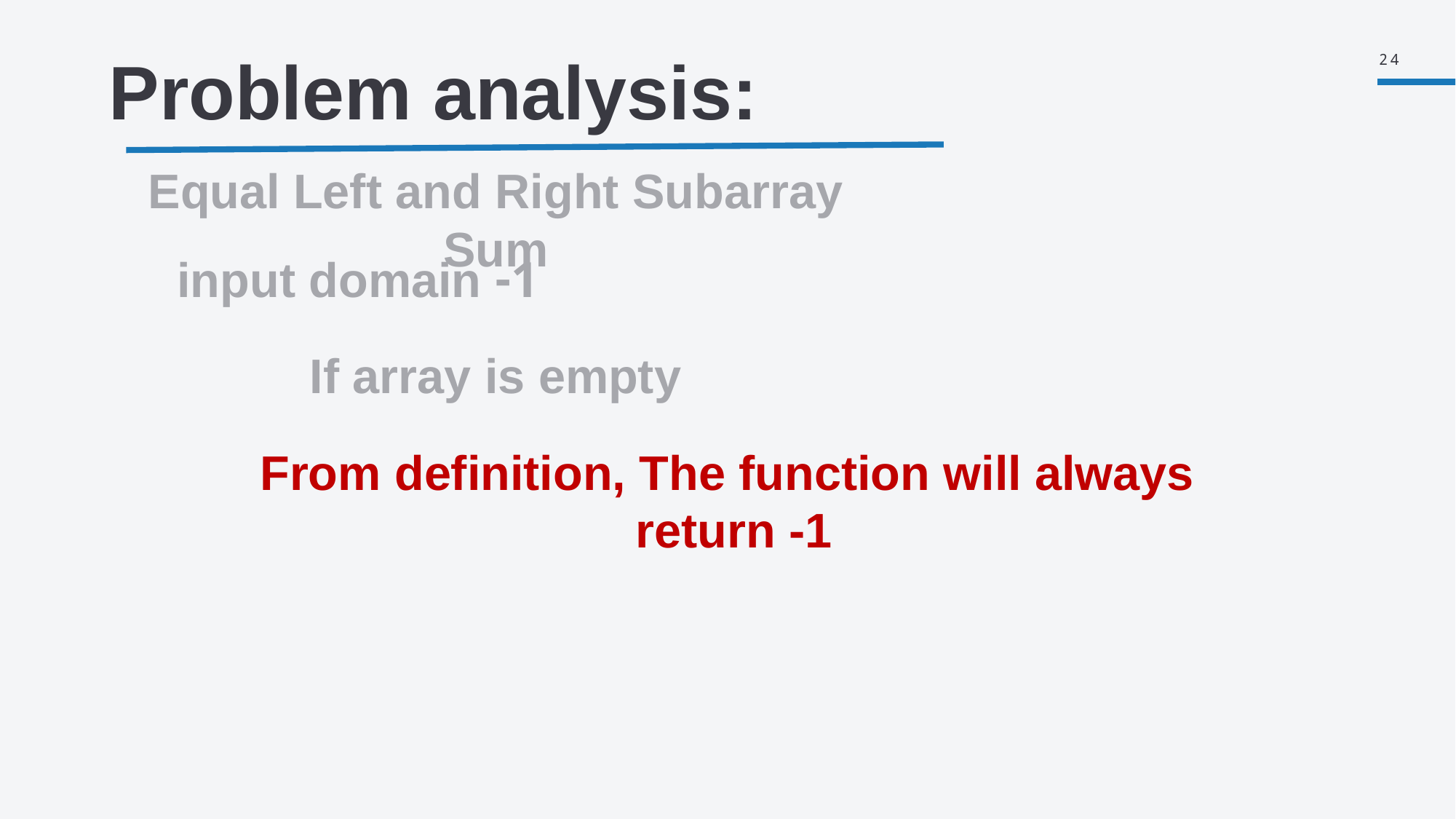

24
Problem analysis:

Equal Left and Right Subarray Sum
1- input domain
If array is empty
From definition, The function will always return -1